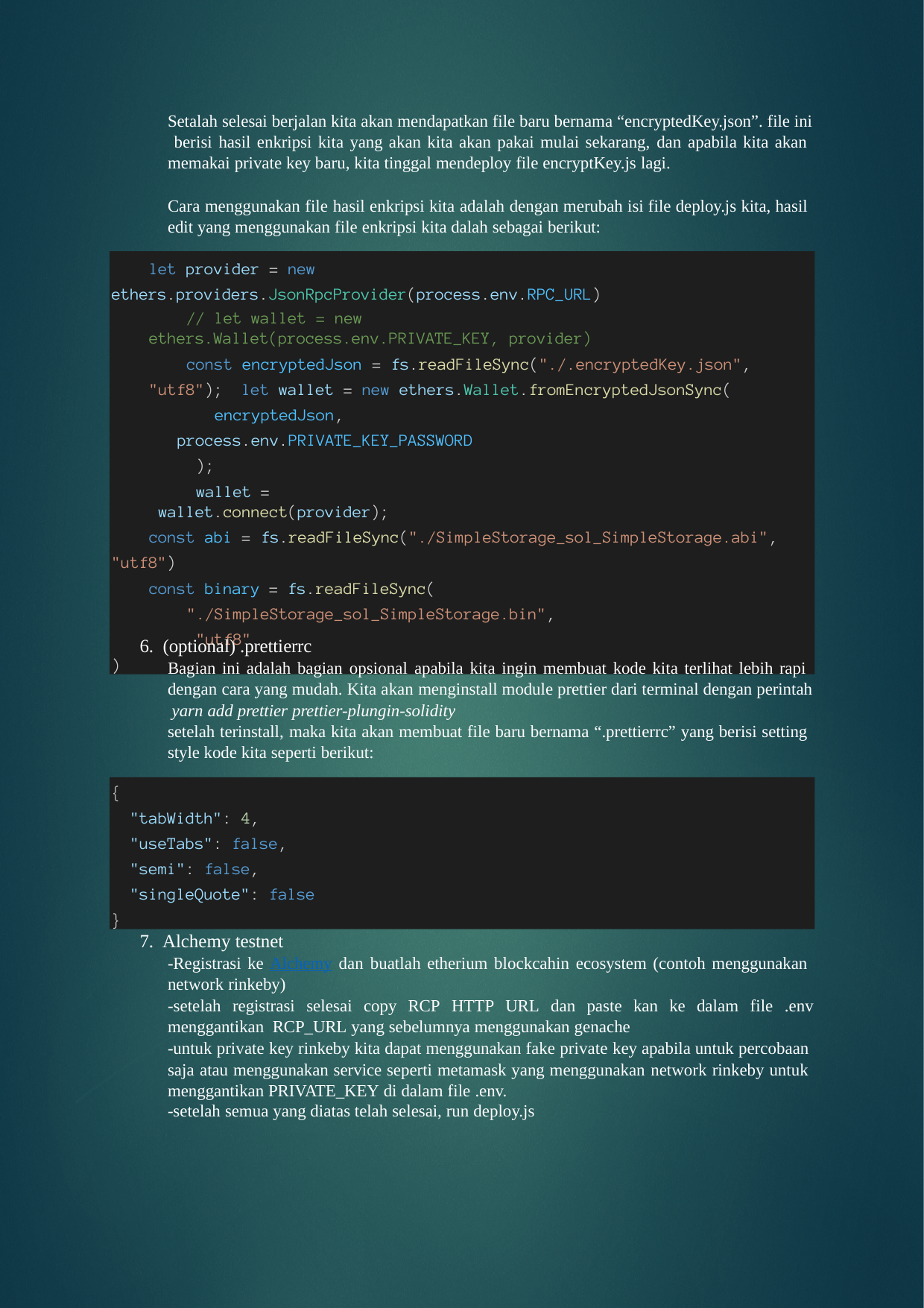

Setalah selesai berjalan kita akan mendapatkan file baru bernama “encryptedKey.json”. file ini  berisi hasil enkripsi kita yang akan kita akan pakai mulai sekarang, dan apabila kita akan  memakai private key baru, kita tinggal mendeploy file encryptKey.js lagi.

Cara menggunakan file hasil enkripsi kita adalah dengan merubah isi file deploy.js kita, hasil  edit yang menggunakan file enkripsi kita dalah sebagai berikut:
let provider = new  ethers.providers.JsonRpcProvider(process.env.RPC_URL)
// let wallet = new ethers.Wallet(process.env.PRIVATE_KEY, provider)
const encryptedJson = fs.readFileSync("./.encryptedKey.json", "utf8");  let wallet = new ethers.Wallet.fromEncryptedJsonSync(
encryptedJson,  process.env.PRIVATE_KEY_PASSWORD
);
wallet = wallet.connect(provider);
const abi = fs.readFileSync("./SimpleStorage_sol_SimpleStorage.abi",  "utf8")
const binary = fs.readFileSync(  "./SimpleStorage_sol_SimpleStorage.bin",  "utf8"
)
6. (optional) .prettierrc
Bagian ini adalah bagian opsional apabila kita ingin membuat kode kita terlihat lebih rapi  dengan cara yang mudah. Kita akan menginstall module prettier dari terminal dengan perintah  yarn add prettier prettier-plungin-solidity
setelah terinstall, maka kita akan membuat file baru bernama “.prettierrc” yang berisi setting  style kode kita seperti berikut:
{
"tabWidth": 4,  "useTabs": false,  "semi": false,  "singleQuote": false
}
7. Alchemy testnet
-Registrasi ke Alchemy dan buatlah etherium blockcahin ecosystem (contoh menggunakan  network rinkeby)
-setelah registrasi selesai copy RCP HTTP URL dan paste kan ke dalam file .env menggantikan  RCP_URL yang sebelumnya menggunakan genache
-untuk private key rinkeby kita dapat menggunakan fake private key apabila untuk percobaan  saja atau menggunakan service seperti metamask yang menggunakan network rinkeby untuk  menggantikan PRIVATE_KEY di dalam file .env.
-setelah semua yang diatas telah selesai, run deploy.js